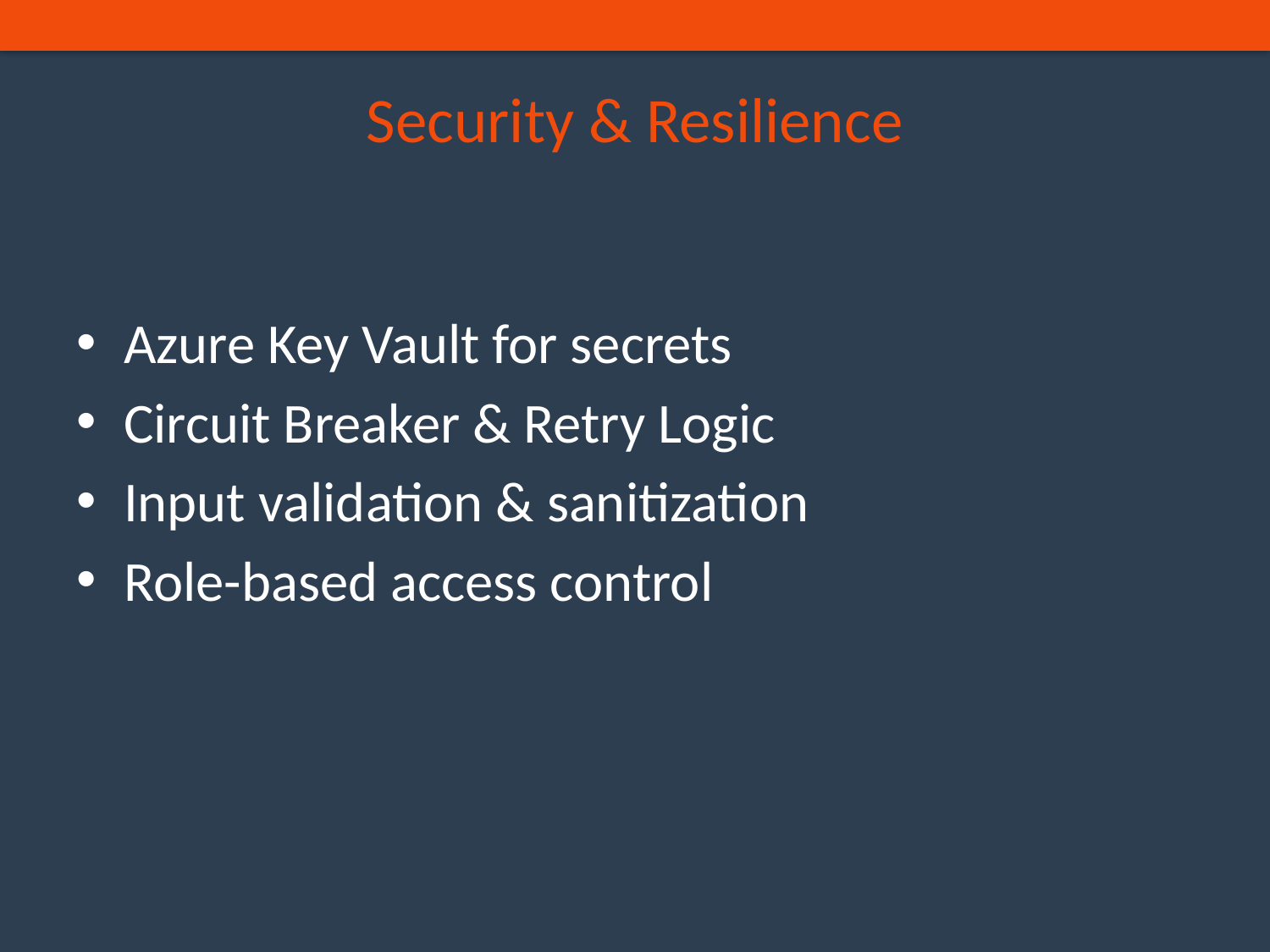

# Security & Resilience

Azure Key Vault for secrets
Circuit Breaker & Retry Logic
Input validation & sanitization
Role-based access control